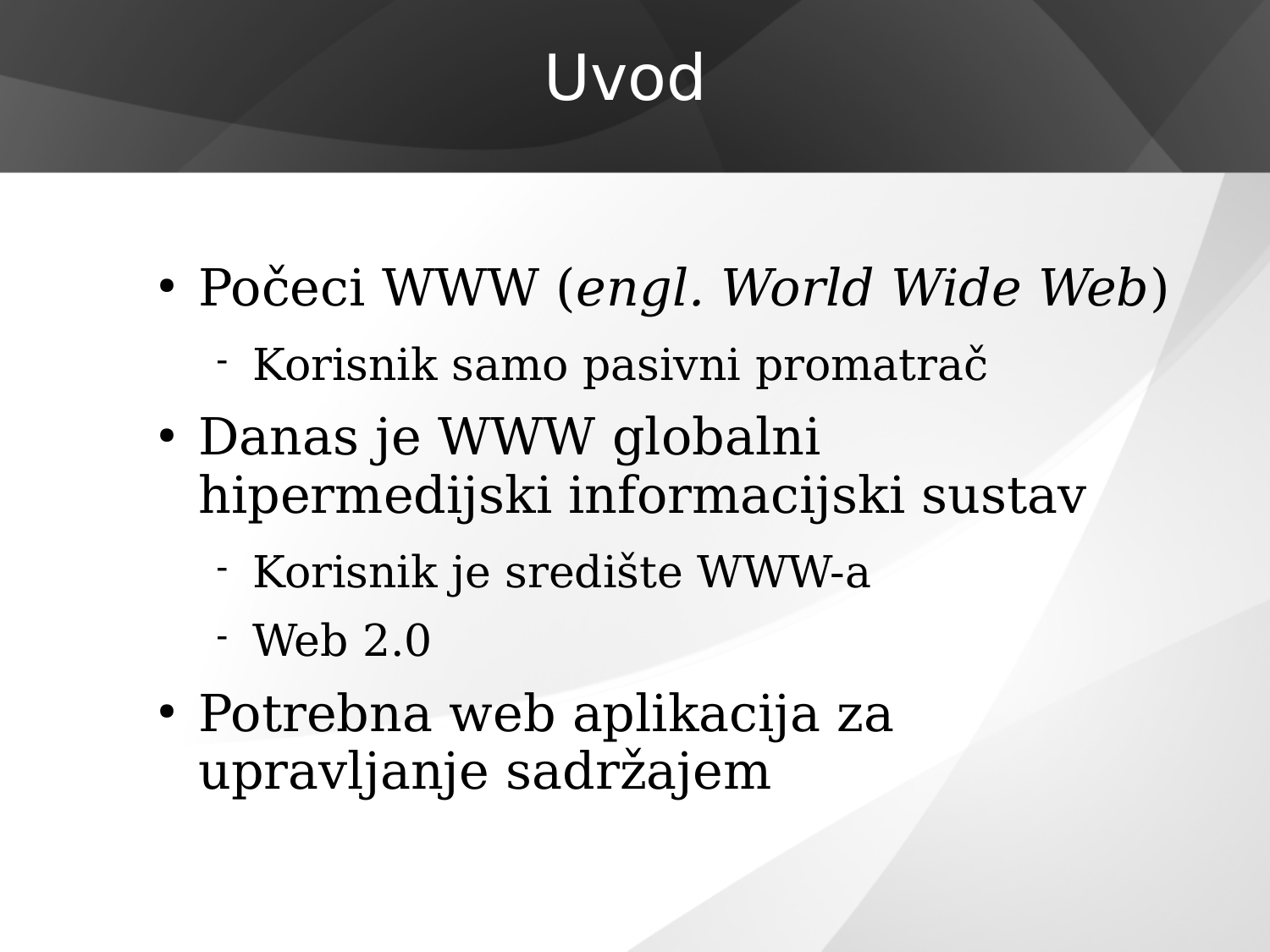

# Uvod
Počeci WWW (engl. World Wide Web)
Korisnik samo pasivni promatrač
Danas je WWW globalni hipermedijski informacijski sustav
Korisnik je središte WWW-a
Web 2.0
Potrebna web aplikacija za upravljanje sadržajem